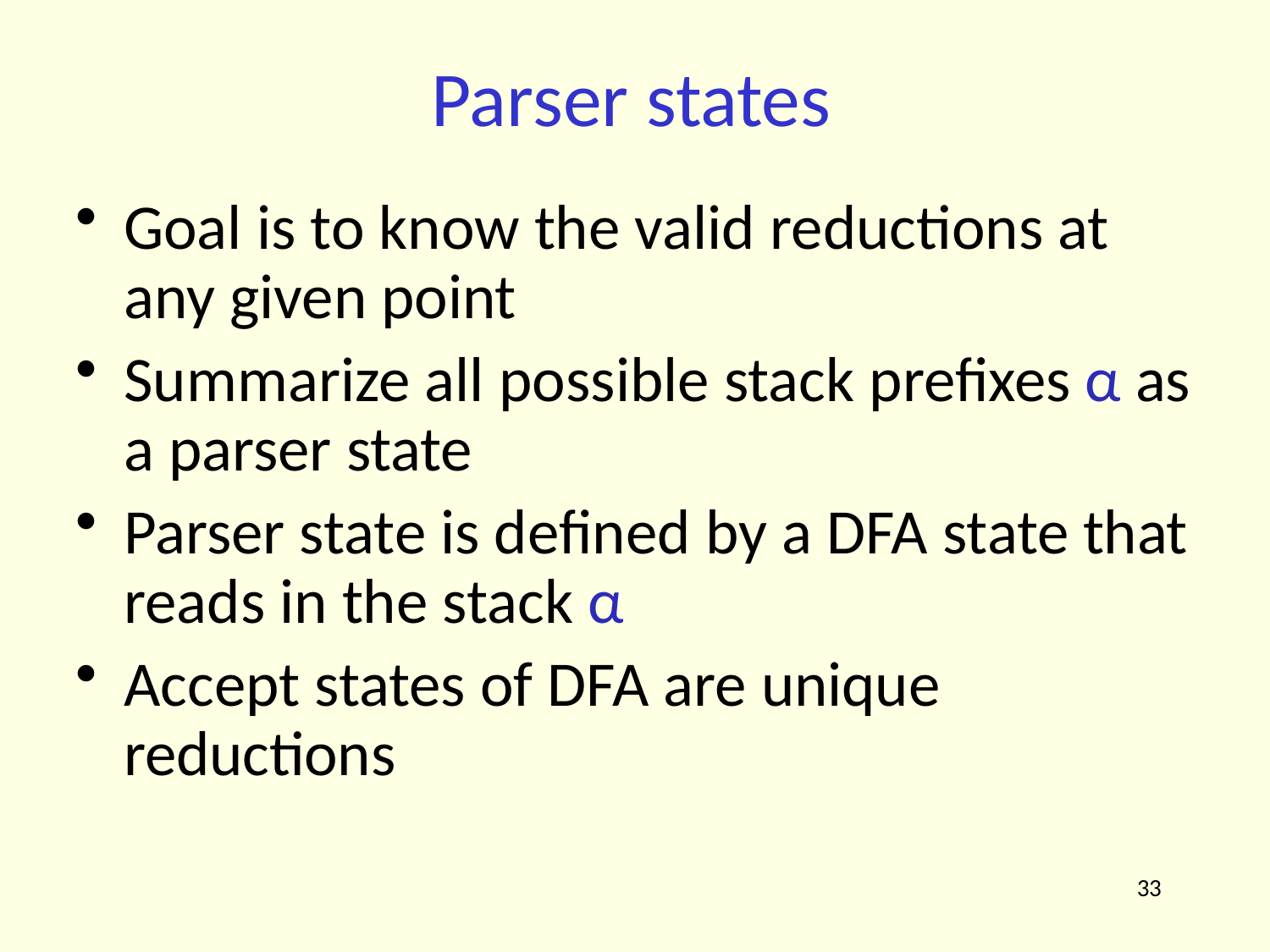

# Parser states
Goal is to know the valid reductions at any given point
Summarize all possible stack prefixes α as a parser state
Parser state is defined by a DFA state that reads in the stack α
Accept states of DFA are unique reductions
33